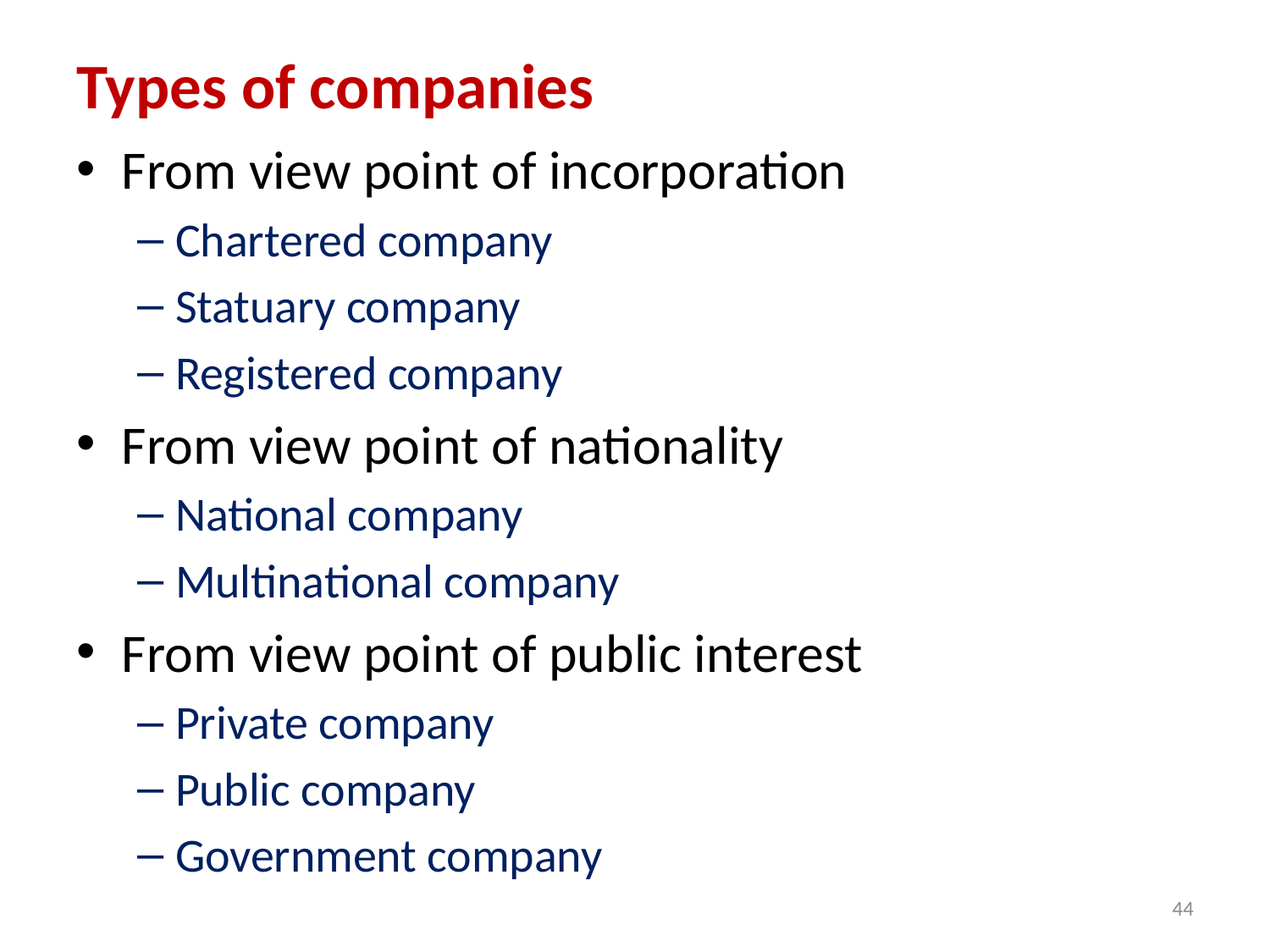

# Types of companies
From view point of incorporation
Chartered company
Statuary company
Registered company
From view point of nationality
National company
Multinational company
From view point of public interest
Private company
Public company
Government company
44